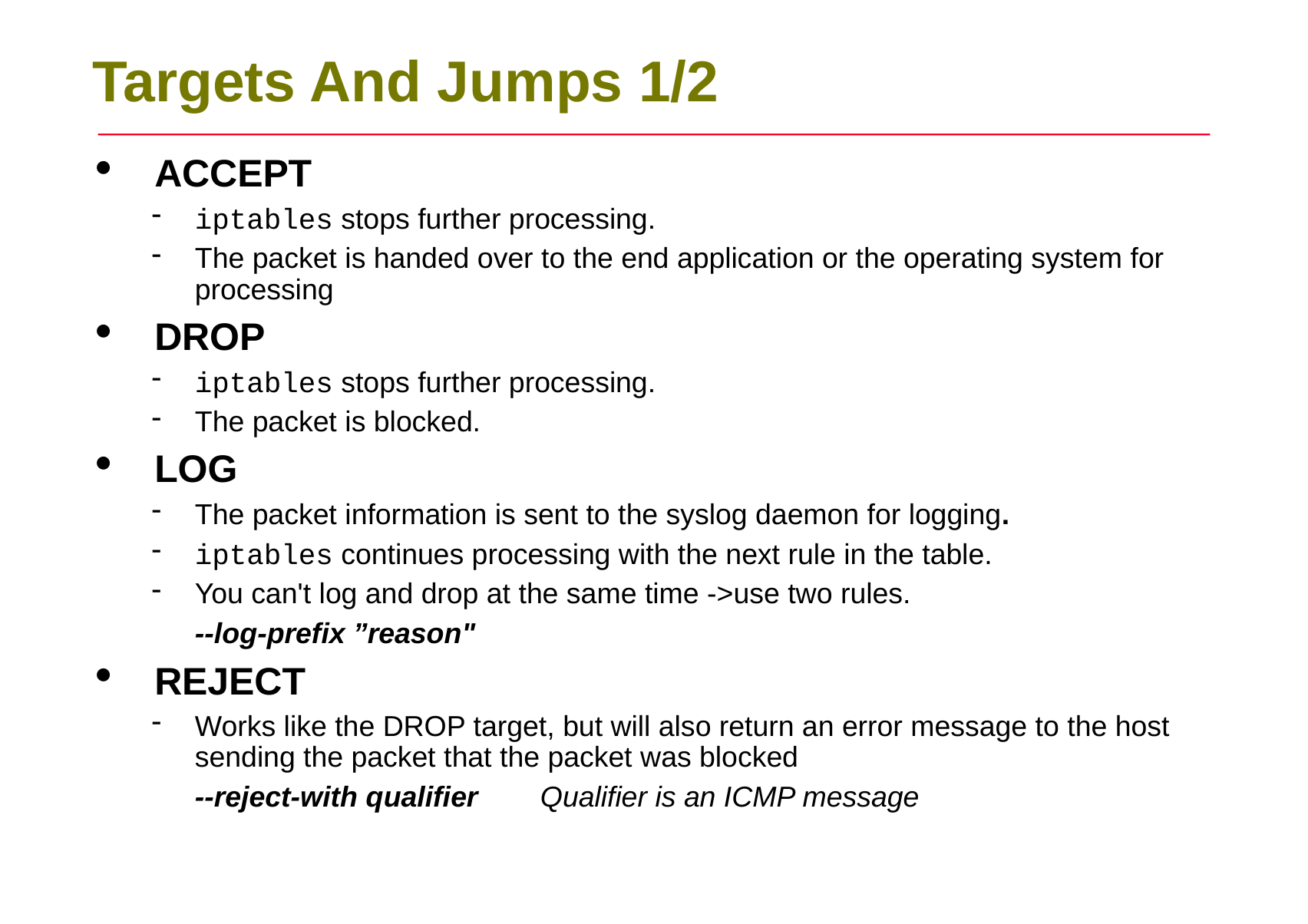

Targets And Jumps 1/2
ACCEPT
iptables stops further processing.
The packet is handed over to the end application or the operating system for processing
DROP
iptables stops further processing.
The packet is blocked.
LOG
The packet information is sent to the syslog daemon for logging.
iptables continues processing with the next rule in the table.
You can't log and drop at the same time ->use two rules.
	--log-prefix ”reason"
REJECT
Works like the DROP target, but will also return an error message to the host sending the packet that the packet was blocked
	--reject-with qualifier	Qualifier is an ICMP message